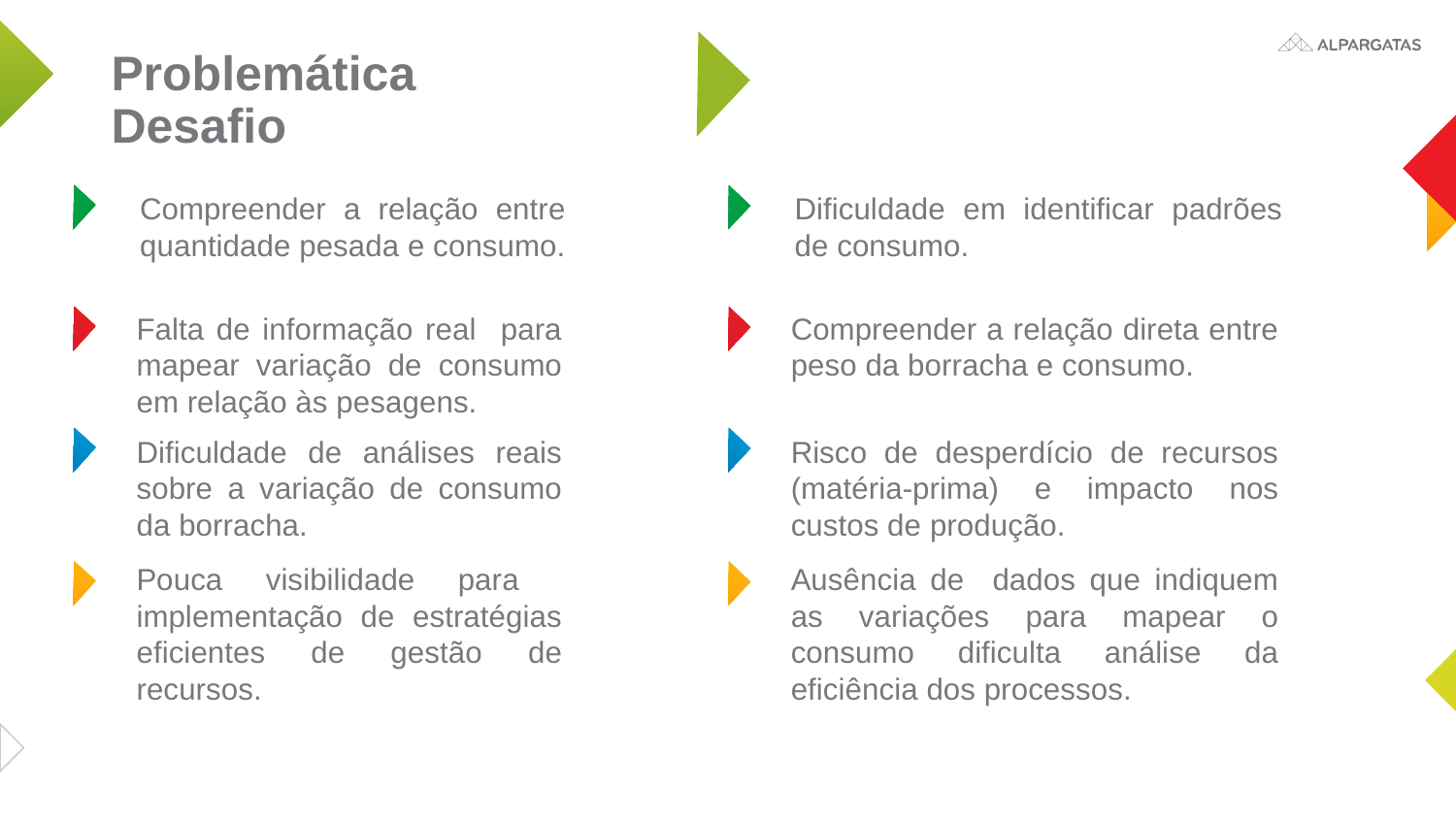

# Problemática					Desafio

Compreender a relação entre quantidade pesada e consumo.

Falta de informação real  para mapear variação de consumo em relação às pesagens.

Dificuldade de análises reais sobre a variação de consumo da borracha.

Pouca visibilidade para  implementação de estratégias eficientes de gestão de recursos.

Dificuldade em identificar padrões de consumo.

Compreender a relação direta entre peso da borracha e consumo.

Risco de desperdício de recursos (matéria-prima) e impacto nos custos de produção.

Ausência de  dados que indiquem as variações para mapear o consumo dificulta análise da eficiência dos processos.